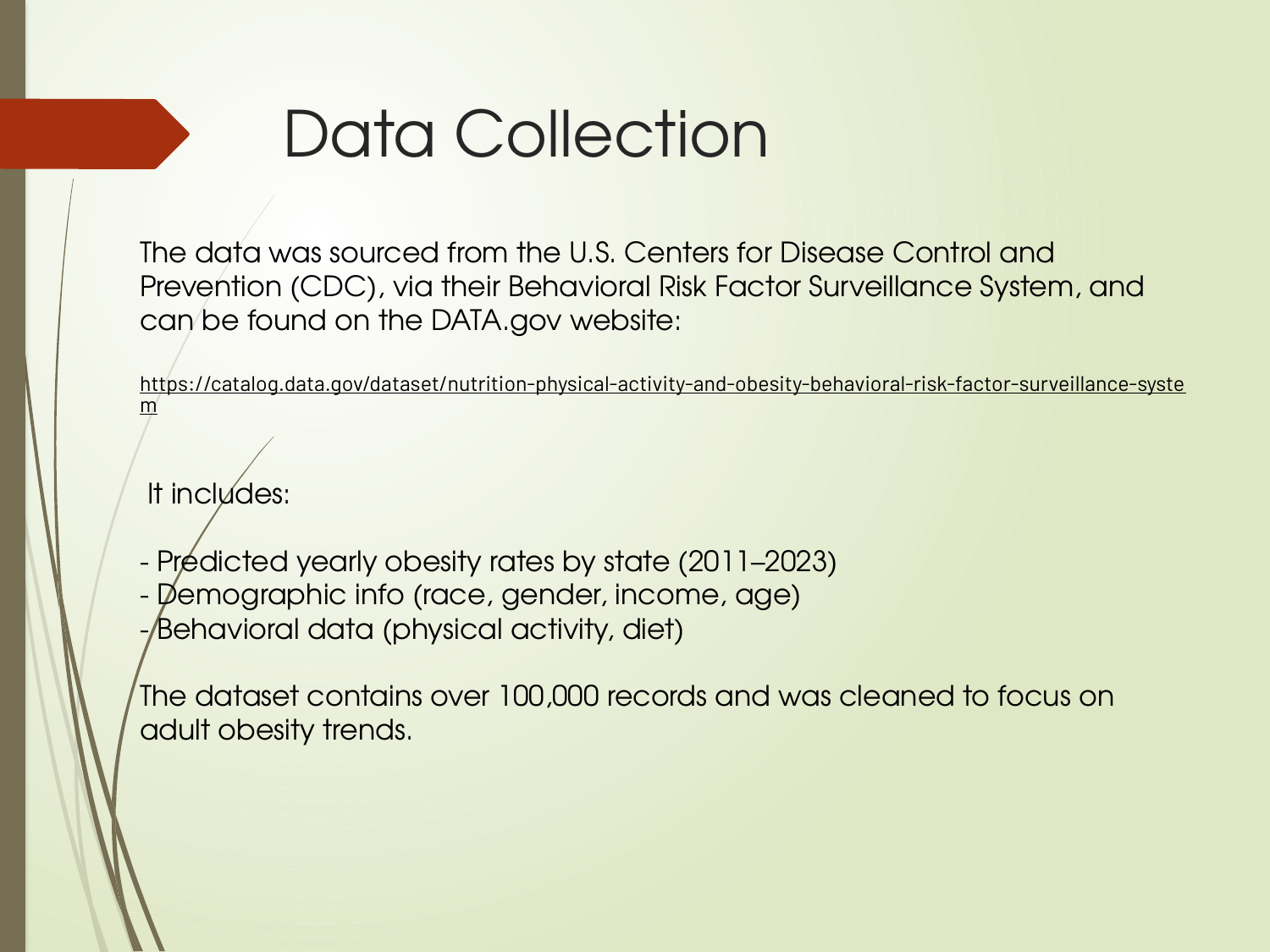

# Data Collection

The data was sourced from the U.S. Centers for Disease Control and Prevention (CDC), via their Behavioral Risk Factor Surveillance System, and can be found on the DATA.gov website:

https://catalog.data.gov/dataset/nutrition-physical-activity-and-obesity-behavioral-risk-factor-surveillance-system

 It includes:
- Predicted yearly obesity rates by state (2011–2023)
- Demographic info (race, gender, income, age)
- Behavioral data (physical activity, diet)
The dataset contains over 100,000 records and was cleaned to focus on adult obesity trends.